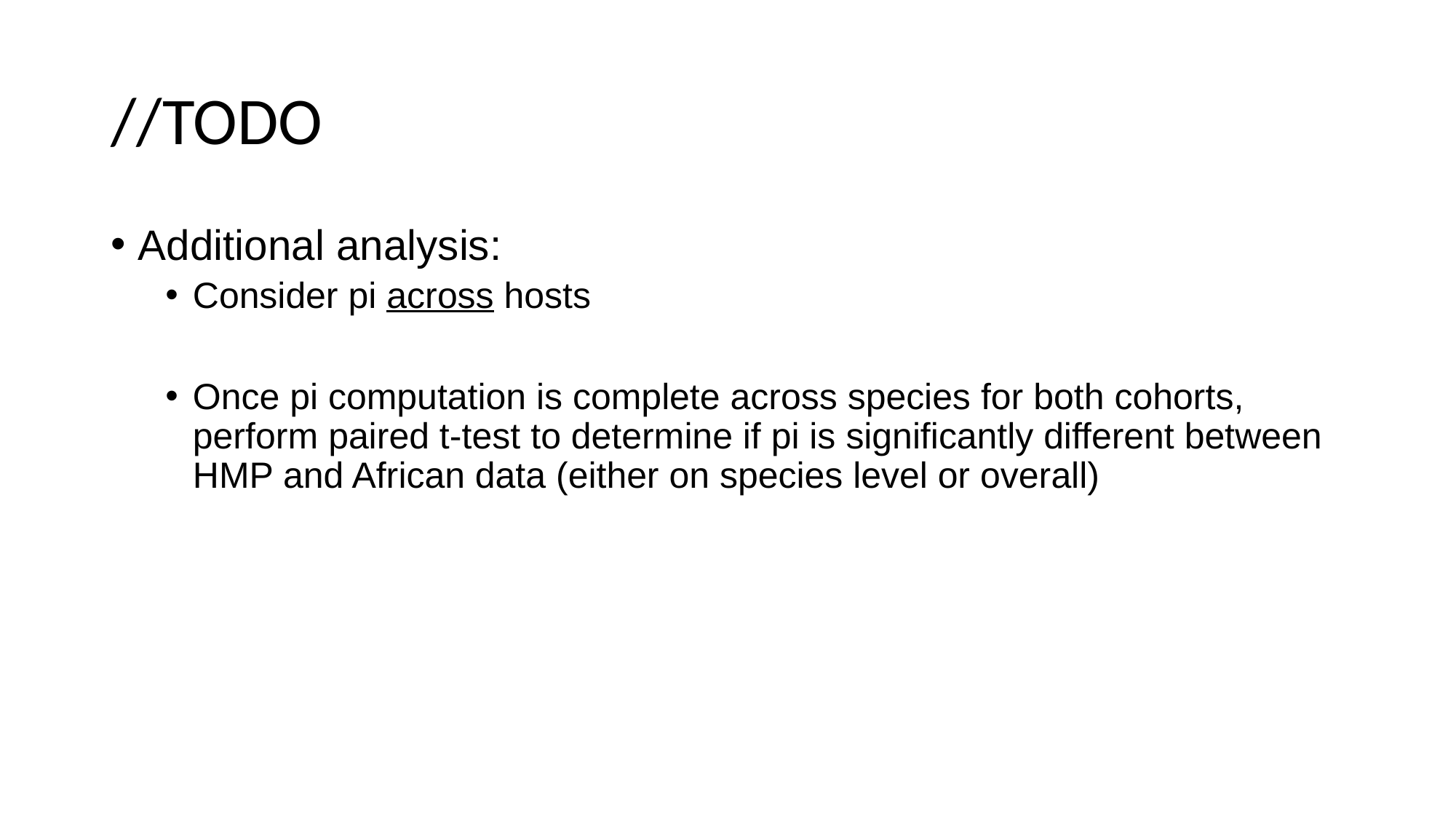

# //TODO
Additional analysis:
Consider pi across hosts

Once pi computation is complete across species for both cohorts, perform paired t-test to determine if pi is significantly different between HMP and African data (either on species level or overall)